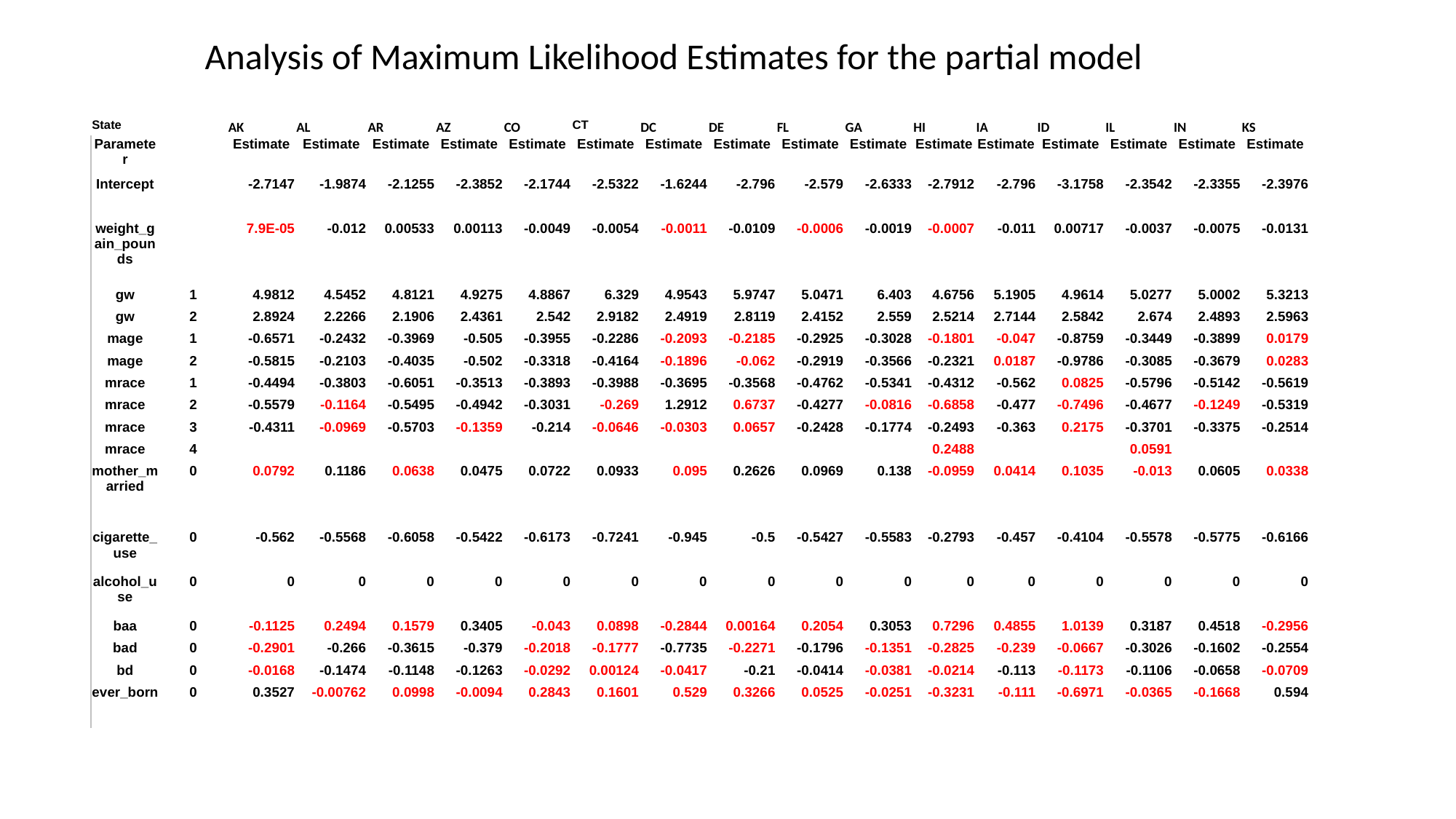

# Analysis of Maximum Likelihood Estimates for the partial model
| State |  | AK | AL | AR | AZ | CO | CT | DC | DE | FL | GA | HI | IA | ID | IL | IN | KS |
| --- | --- | --- | --- | --- | --- | --- | --- | --- | --- | --- | --- | --- | --- | --- | --- | --- | --- |
| Parameter |  | Estimate | Estimate | Estimate | Estimate | Estimate | Estimate | Estimate | Estimate | Estimate | Estimate | Estimate | Estimate | Estimate | Estimate | Estimate | Estimate |
| Intercept |  | -2.7147 | -1.9874 | -2.1255 | -2.3852 | -2.1744 | -2.5322 | -1.6244 | -2.796 | -2.579 | -2.6333 | -2.7912 | -2.796 | -3.1758 | -2.3542 | -2.3355 | -2.3976 |
| weight\_gain\_pounds |  | 7.9E-05 | -0.012 | 0.00533 | 0.00113 | -0.0049 | -0.0054 | -0.0011 | -0.0109 | -0.0006 | -0.0019 | -0.0007 | -0.011 | 0.00717 | -0.0037 | -0.0075 | -0.0131 |
| gw | 1 | 4.9812 | 4.5452 | 4.8121 | 4.9275 | 4.8867 | 6.329 | 4.9543 | 5.9747 | 5.0471 | 6.403 | 4.6756 | 5.1905 | 4.9614 | 5.0277 | 5.0002 | 5.3213 |
| gw | 2 | 2.8924 | 2.2266 | 2.1906 | 2.4361 | 2.542 | 2.9182 | 2.4919 | 2.8119 | 2.4152 | 2.559 | 2.5214 | 2.7144 | 2.5842 | 2.674 | 2.4893 | 2.5963 |
| mage | 1 | -0.6571 | -0.2432 | -0.3969 | -0.505 | -0.3955 | -0.2286 | -0.2093 | -0.2185 | -0.2925 | -0.3028 | -0.1801 | -0.047 | -0.8759 | -0.3449 | -0.3899 | 0.0179 |
| mage | 2 | -0.5815 | -0.2103 | -0.4035 | -0.502 | -0.3318 | -0.4164 | -0.1896 | -0.062 | -0.2919 | -0.3566 | -0.2321 | 0.0187 | -0.9786 | -0.3085 | -0.3679 | 0.0283 |
| mrace | 1 | -0.4494 | -0.3803 | -0.6051 | -0.3513 | -0.3893 | -0.3988 | -0.3695 | -0.3568 | -0.4762 | -0.5341 | -0.4312 | -0.562 | 0.0825 | -0.5796 | -0.5142 | -0.5619 |
| mrace | 2 | -0.5579 | -0.1164 | -0.5495 | -0.4942 | -0.3031 | -0.269 | 1.2912 | 0.6737 | -0.4277 | -0.0816 | -0.6858 | -0.477 | -0.7496 | -0.4677 | -0.1249 | -0.5319 |
| mrace | 3 | -0.4311 | -0.0969 | -0.5703 | -0.1359 | -0.214 | -0.0646 | -0.0303 | 0.0657 | -0.2428 | -0.1774 | -0.2493 | -0.363 | 0.2175 | -0.3701 | -0.3375 | -0.2514 |
| mrace | 4 |  |  |  |  |  |  |  |  |  |  | 0.2488 |  |  | 0.0591 |  |  |
| mother\_married | 0 | 0.0792 | 0.1186 | 0.0638 | 0.0475 | 0.0722 | 0.0933 | 0.095 | 0.2626 | 0.0969 | 0.138 | -0.0959 | 0.0414 | 0.1035 | -0.013 | 0.0605 | 0.0338 |
| cigarette\_use | 0 | -0.562 | -0.5568 | -0.6058 | -0.5422 | -0.6173 | -0.7241 | -0.945 | -0.5 | -0.5427 | -0.5583 | -0.2793 | -0.457 | -0.4104 | -0.5578 | -0.5775 | -0.6166 |
| alcohol\_use | 0 | 0 | 0 | 0 | 0 | 0 | 0 | 0 | 0 | 0 | 0 | 0 | 0 | 0 | 0 | 0 | 0 |
| baa | 0 | -0.1125 | 0.2494 | 0.1579 | 0.3405 | -0.043 | 0.0898 | -0.2844 | 0.00164 | 0.2054 | 0.3053 | 0.7296 | 0.4855 | 1.0139 | 0.3187 | 0.4518 | -0.2956 |
| bad | 0 | -0.2901 | -0.266 | -0.3615 | -0.379 | -0.2018 | -0.1777 | -0.7735 | -0.2271 | -0.1796 | -0.1351 | -0.2825 | -0.239 | -0.0667 | -0.3026 | -0.1602 | -0.2554 |
| bd | 0 | -0.0168 | -0.1474 | -0.1148 | -0.1263 | -0.0292 | 0.00124 | -0.0417 | -0.21 | -0.0414 | -0.0381 | -0.0214 | -0.113 | -0.1173 | -0.1106 | -0.0658 | -0.0709 |
| ever\_born | 0 | 0.3527 | -0.00762 | 0.0998 | -0.0094 | 0.2843 | 0.1601 | 0.529 | 0.3266 | 0.0525 | -0.0251 | -0.3231 | -0.111 | -0.6971 | -0.0365 | -0.1668 | 0.594 |